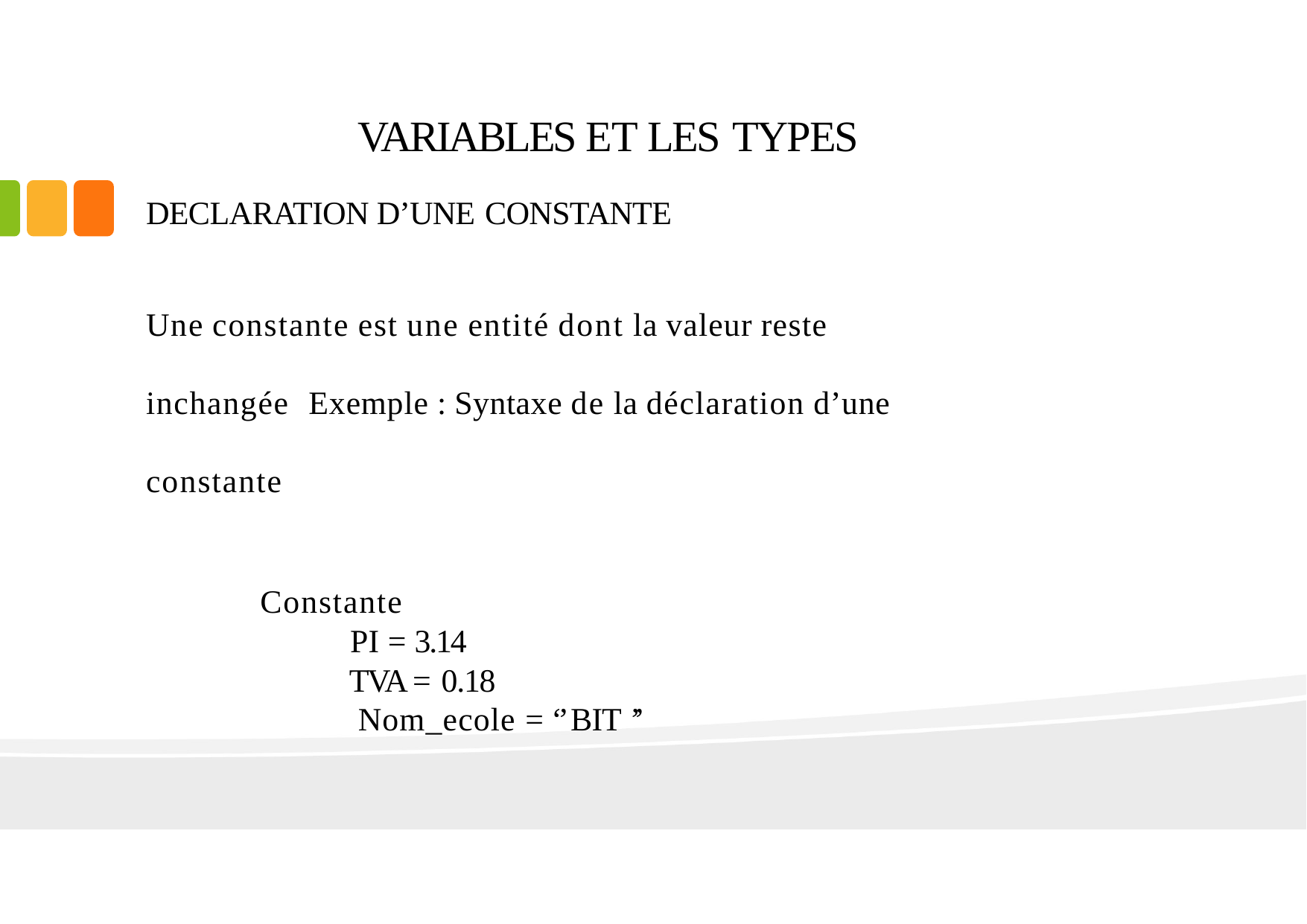

# VARIABLES ET LES TYPES
DECLARATION D’UNE CONSTANTE

Une constante est une entité dont la valeur reste inchangée  Exemple : Syntaxe de la déclaration d’une constante

Constante
PI = 3.14
TVA = 0.18
Nom_ecole = ‘’ BIT ’’